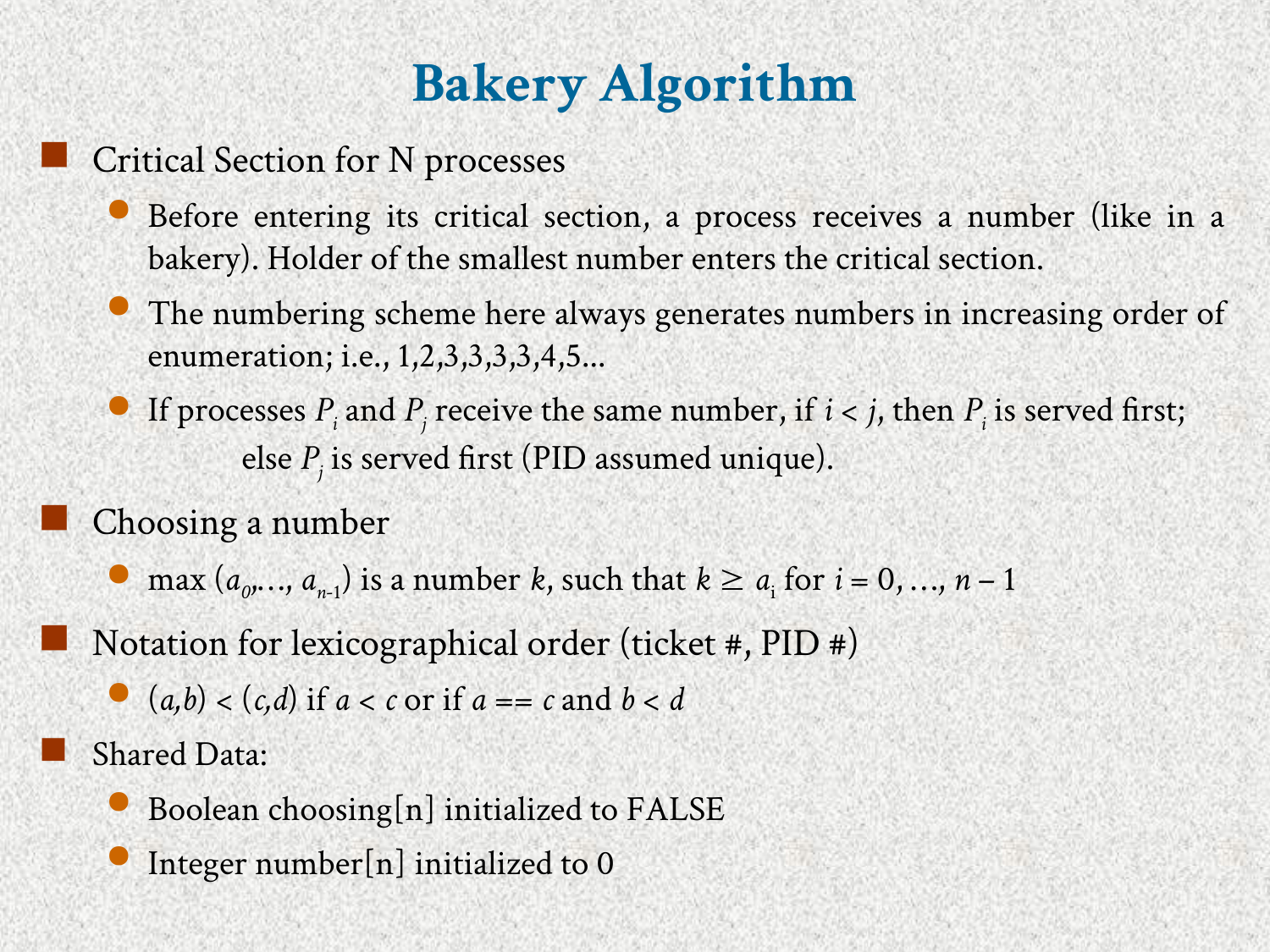

# Bakery Algorithm
Critical Section for N processes
Before entering its critical section, a process receives a number (like in a bakery). Holder of the smallest number enters the critical section.
The numbering scheme here always generates numbers in increasing order of enumeration; i.e., 1,2,3,3,3,3,4,5...
If processes Pi and Pj receive the same number, if i < j, then Pi is served first;                  else Pj is served first (PID assumed unique).
Choosing a number
max (a0,…, an-1) is a number k, such that k ≥ ai for i = 0, …, n – 1
Notation for lexicographical order (ticket #, PID #)
(a,b) < (c,d) if a < c or if a == c and b < d
Shared Data:
Boolean choosing[n] initialized to FALSE
Integer number[n] initialized to 0